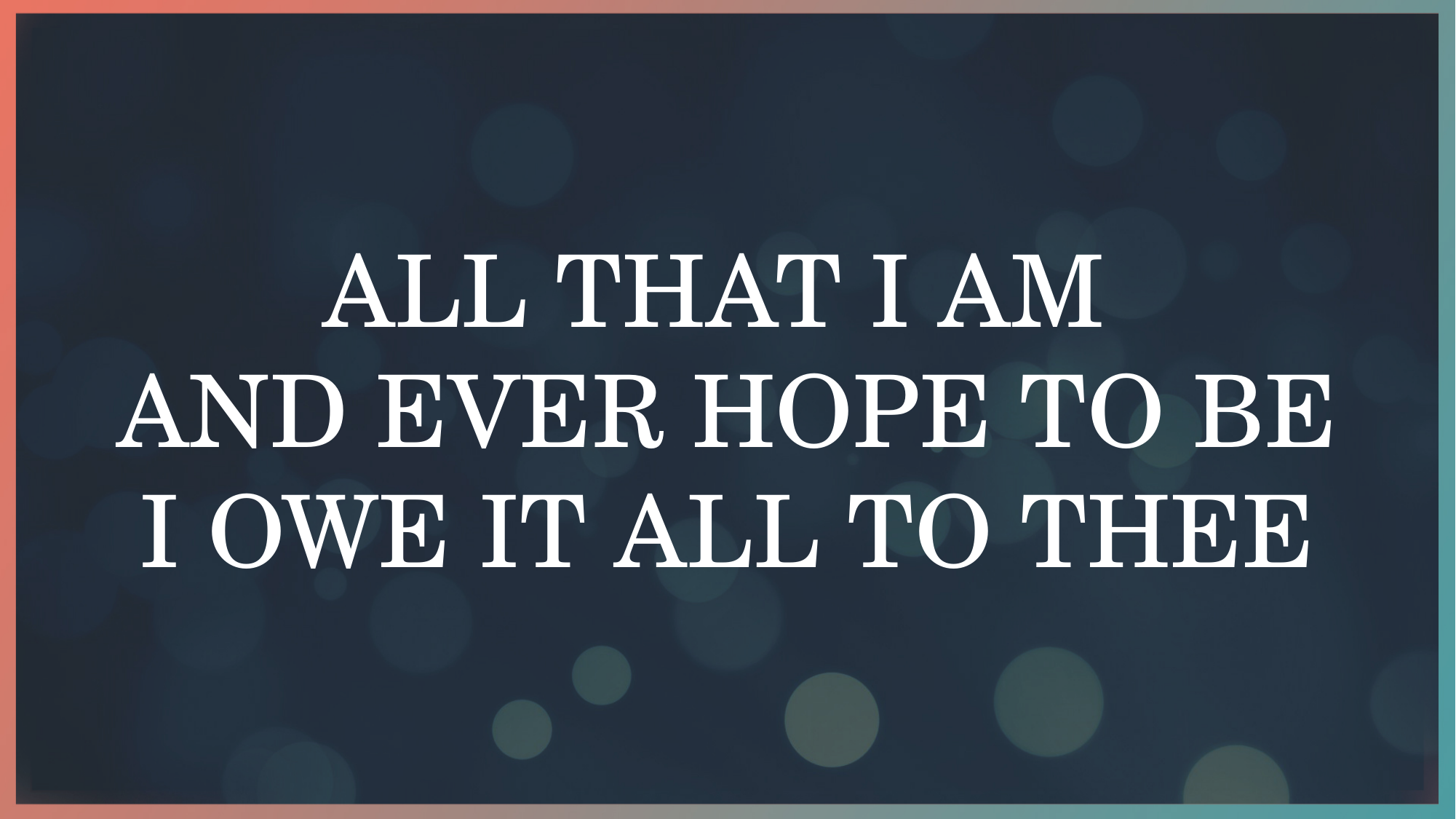

ALL THAT I AM
AND EVER HOPE TO BE
 I OWE IT ALL TO THEE